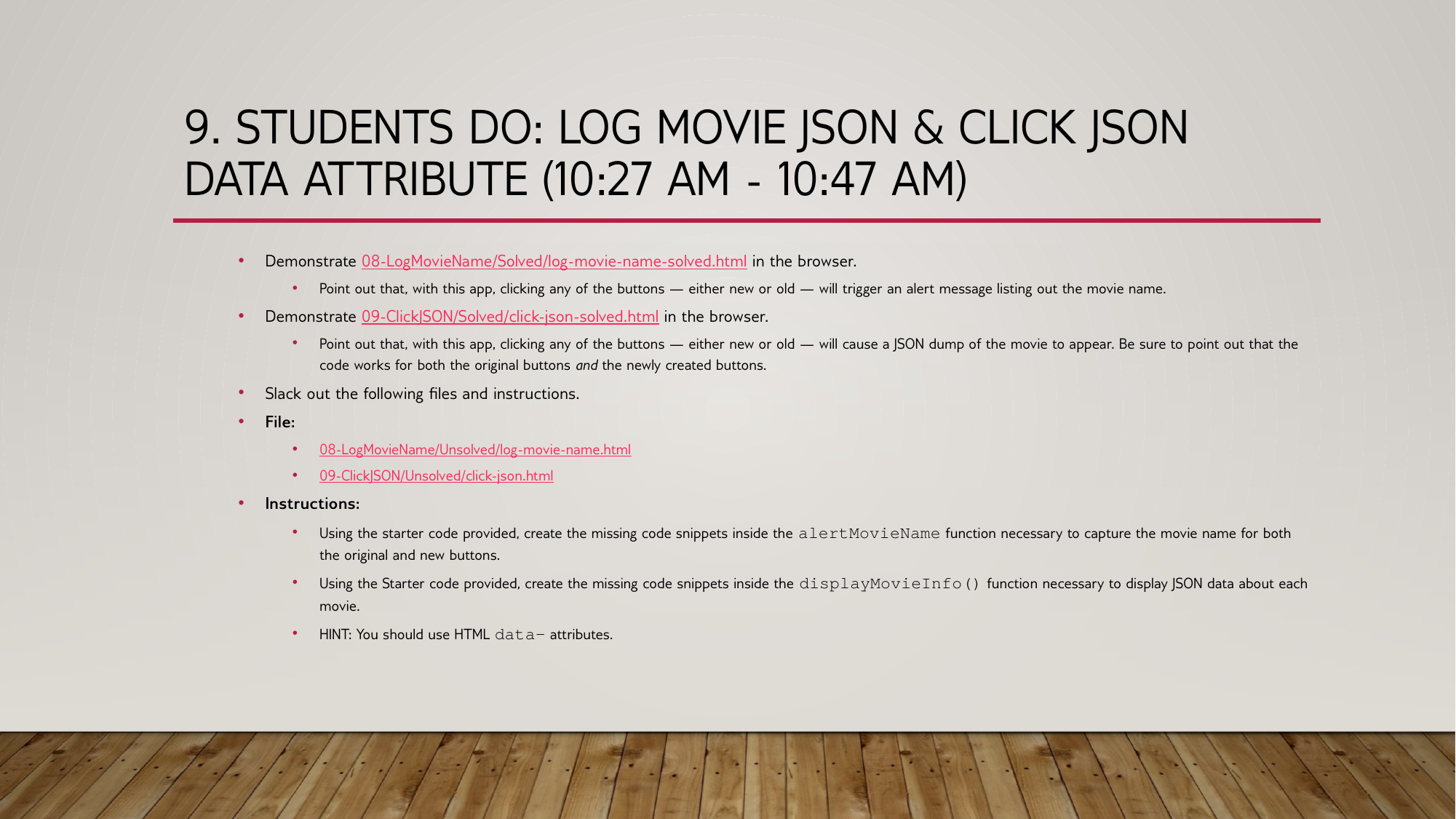

# 9. Students Do: Log Movie JSON & Click JSON Data Attribute (10:27 AM - 10:47 AM)
Demonstrate 08-LogMovieName/Solved/log-movie-name-solved.html in the browser.
Point out that, with this app, clicking any of the buttons — either new or old — will trigger an alert message listing out the movie name.
Demonstrate 09-ClickJSON/Solved/click-json-solved.html in the browser.
Point out that, with this app, clicking any of the buttons — either new or old — will cause a JSON dump of the movie to appear. Be sure to point out that the code works for both the original buttons and the newly created buttons.
Slack out the following files and instructions.
File:
08-LogMovieName/Unsolved/log-movie-name.html
09-ClickJSON/Unsolved/click-json.html
Instructions:
Using the starter code provided, create the missing code snippets inside the alertMovieName function necessary to capture the movie name for both the original and new buttons.
Using the Starter code provided, create the missing code snippets inside the displayMovieInfo() function necessary to display JSON data about each movie.
HINT: You should use HTML data- attributes.